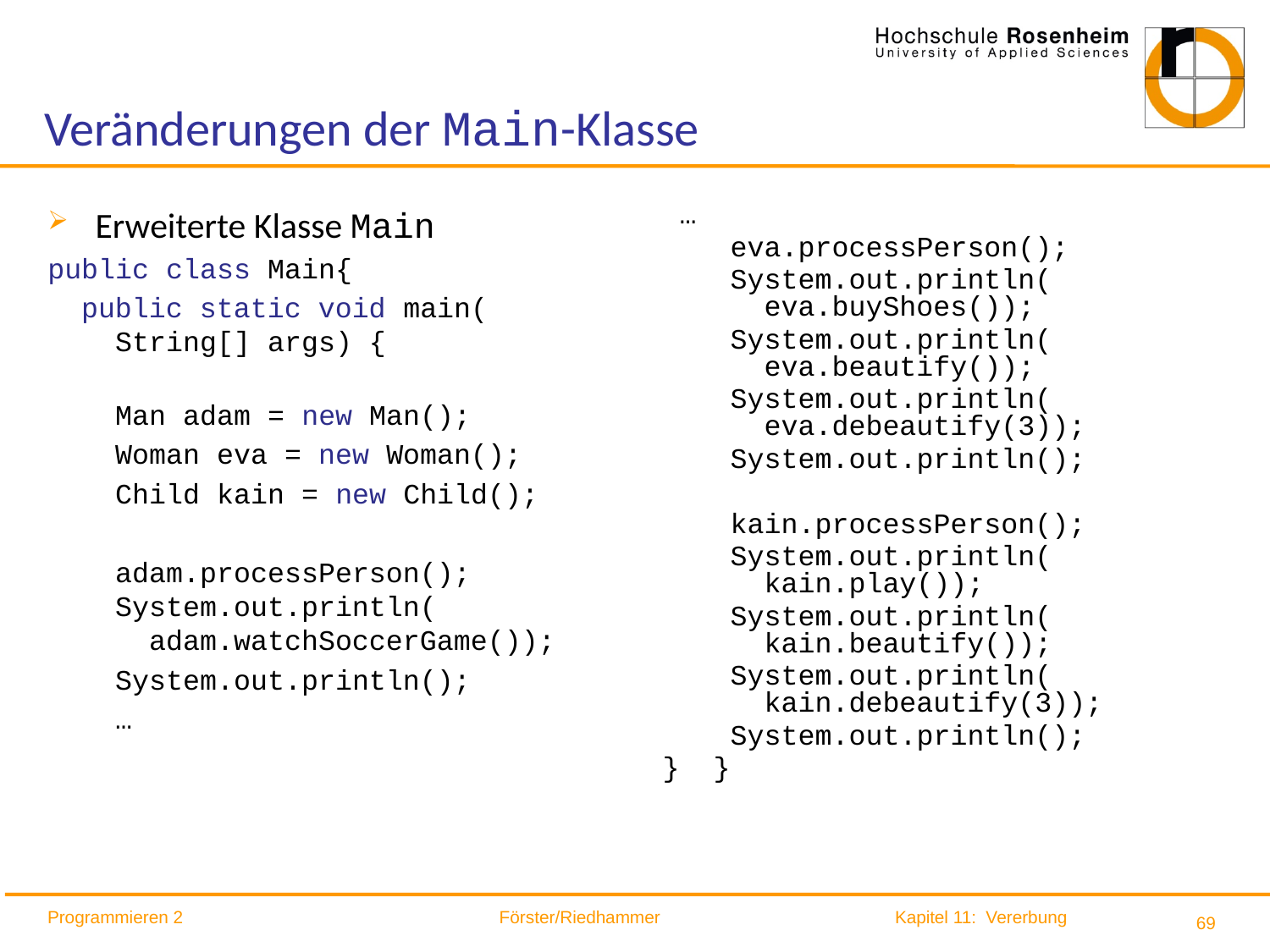

# Veränderungen der Main-Klasse
Erweiterte Klasse Main
public class Main{
  public static void main(
    String[] args) {
    Man adam = new Man();
    Woman eva = new Woman();
    Child kain = new Child();

    adam.processPerson();
    System.out.println(
      adam.watchSoccerGame());
    System.out.println();
    …

 …
    eva.processPerson();
    System.out.println(
      eva.buyShoes());
    System.out.println(
      eva.beautify());
    System.out.println(
      eva.debeautify(3));
    System.out.println();

    kain.processPerson();
    System.out.println(
      kain.play());
    System.out.println(
      kain.beautify());
    System.out.println(
      kain.debeautify(3));
    System.out.println();
}  }